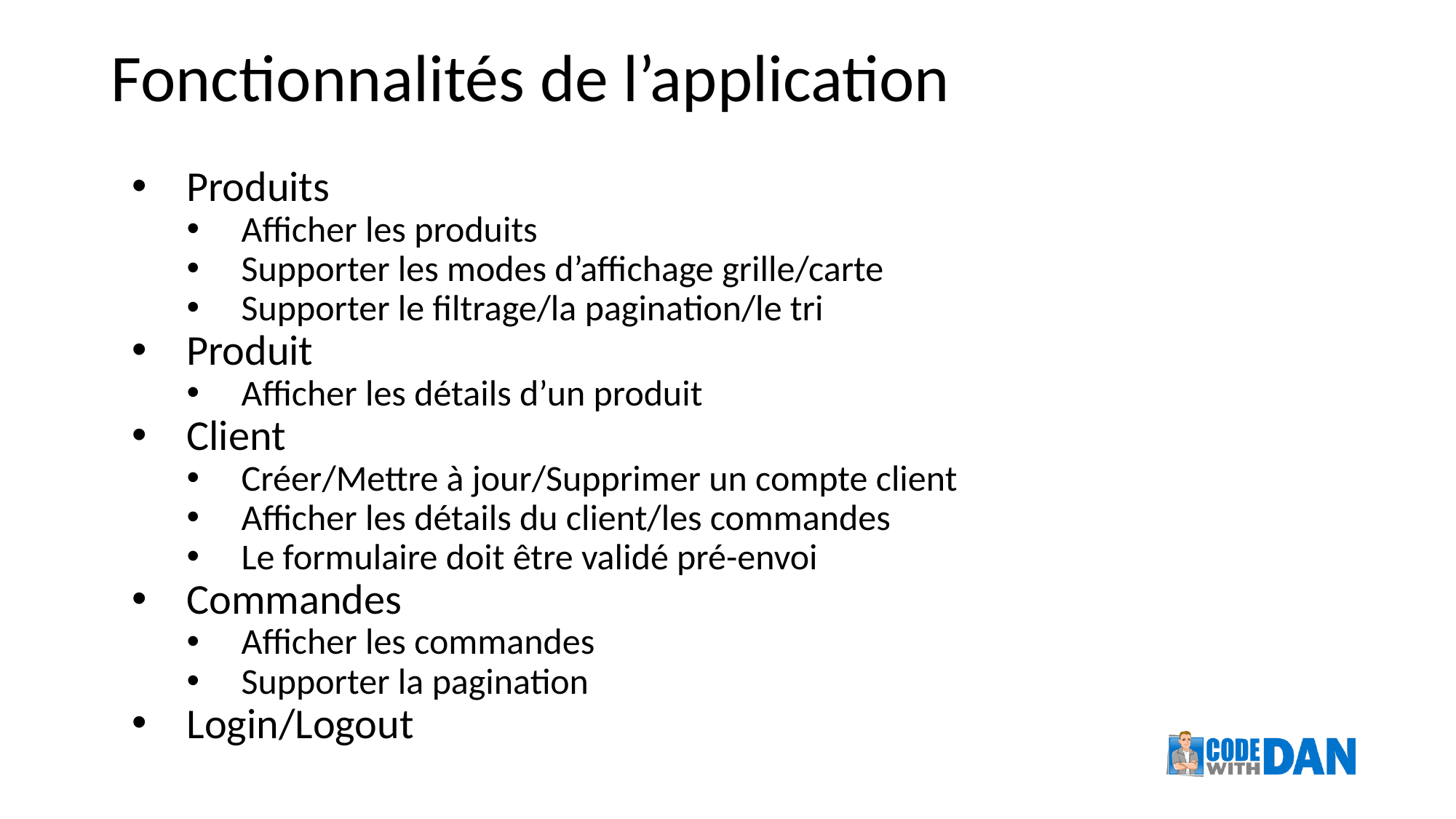

# Fonctionnalités de l’application
Produits
Afficher les produits
Supporter les modes d’affichage grille/carte
Supporter le filtrage/la pagination/le tri
Produit
Afficher les détails d’un produit
Client
Créer/Mettre à jour/Supprimer un compte client
Afficher les détails du client/les commandes
Le formulaire doit être validé pré-envoi
Commandes
Afficher les commandes
Supporter la pagination
Login/Logout